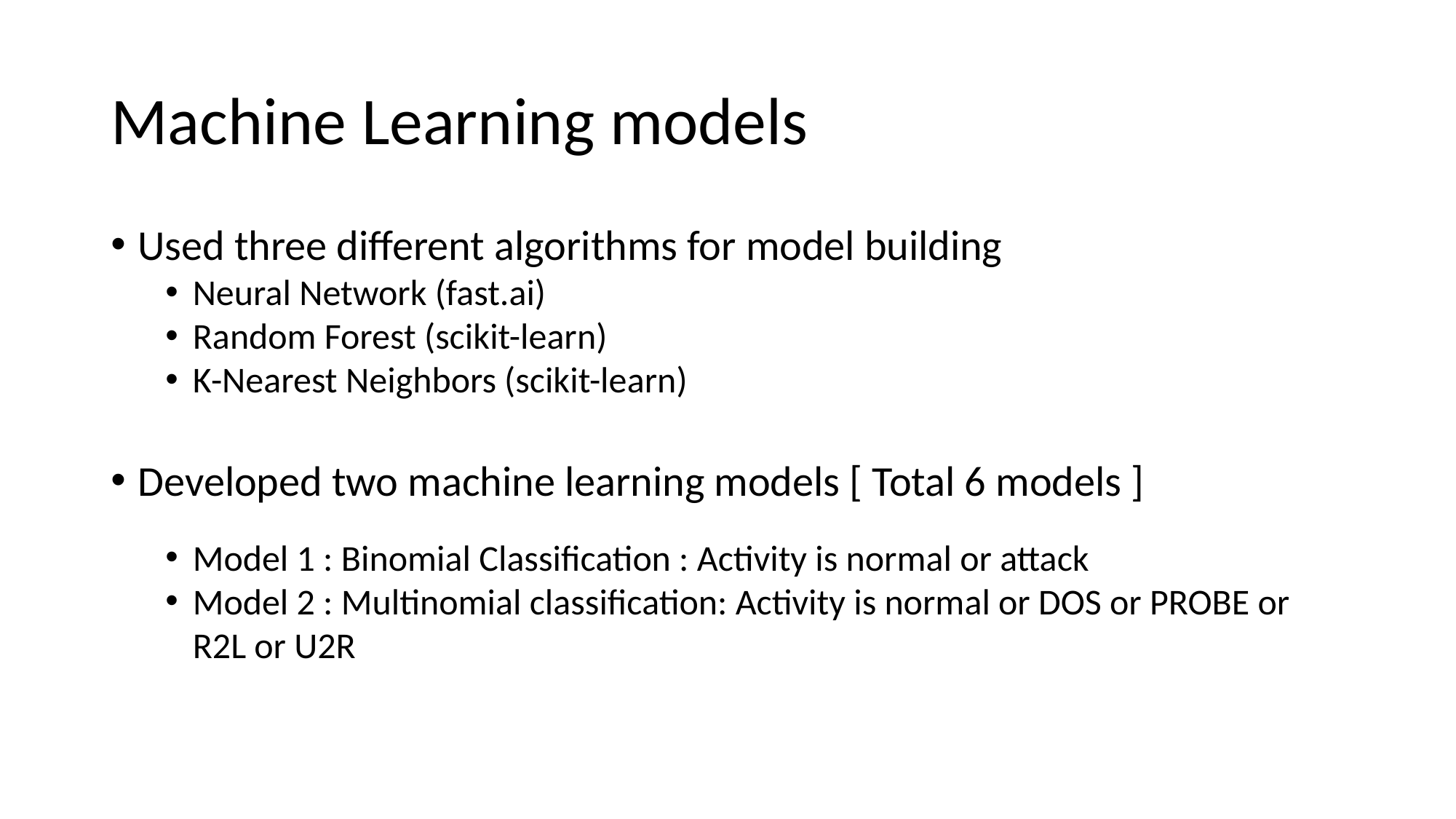

Machine Learning models
Used three different algorithms for model building
Neural Network (fast.ai)
Random Forest (scikit-learn)
K-Nearest Neighbors (scikit-learn)

Developed two machine learning models [ Total 6 models ]

Model 1 : Binomial Classification : Activity is normal or attack
Model 2 : Multinomial classification: Activity is normal or DOS or PROBE or R2L or U2R